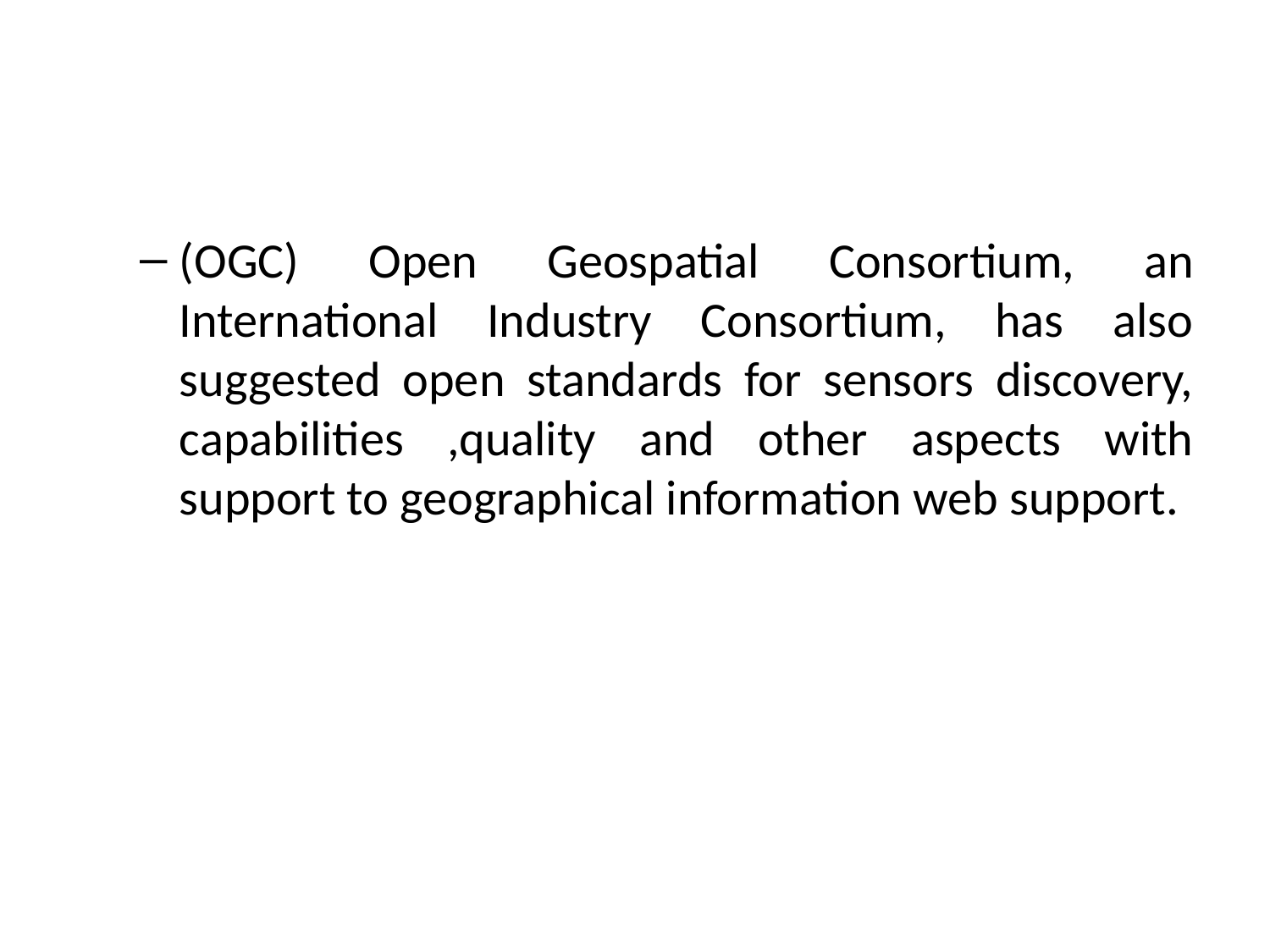

#
(OGC) Open Geospatial Consortium, an International Industry Consortium, has also suggested open standards for sensors discovery, capabilities ,quality and other aspects with support to geographical information web support.